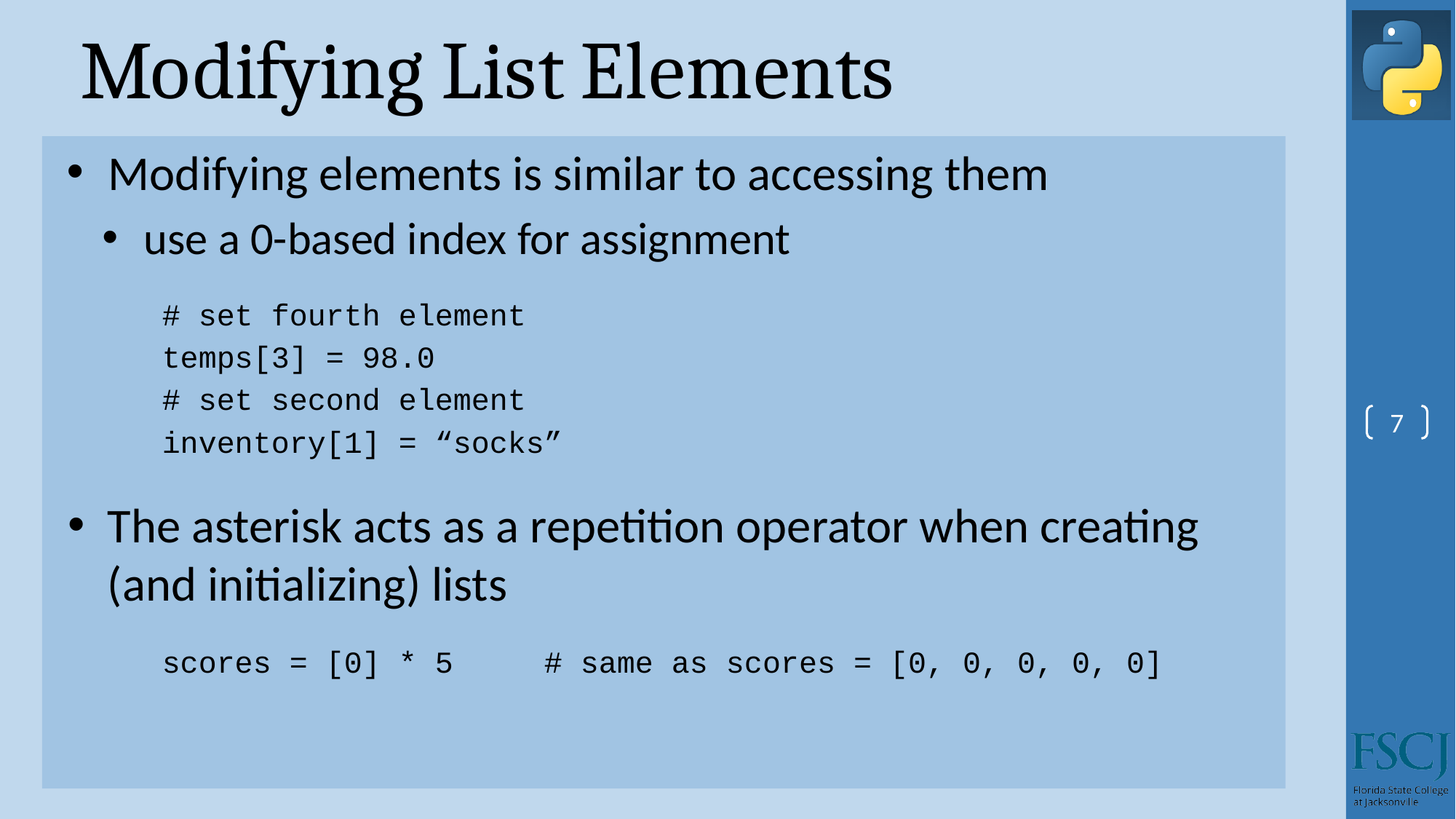

# Modifying List Elements
Modifying elements is similar to accessing them
use a 0-based index for assignment

# set fourth element
temps[3] = 98.0
# set second element
inventory[1] = “socks”

The asterisk acts as a repetition operator when creating (and initializing) lists

scores = [0] * 5     # same as scores = [0, 0, 0, 0, 0]
7